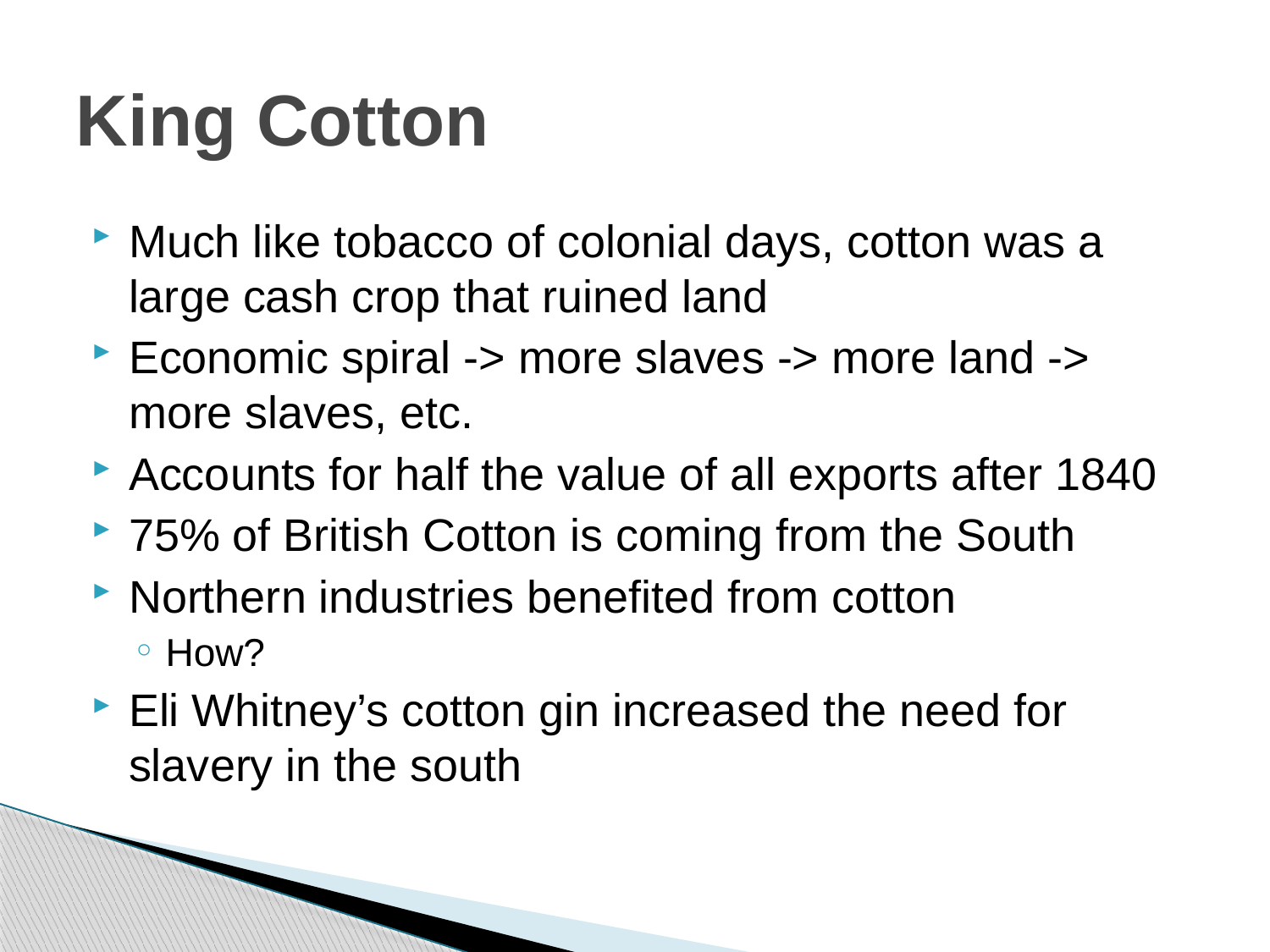

# King Cotton
Much like tobacco of colonial days, cotton was a large cash crop that ruined land
Economic spiral -> more slaves -> more land -> more slaves, etc.
Accounts for half the value of all exports after 1840
75% of British Cotton is coming from the South
Northern industries benefited from cotton
How?
Eli Whitney’s cotton gin increased the need for slavery in the south